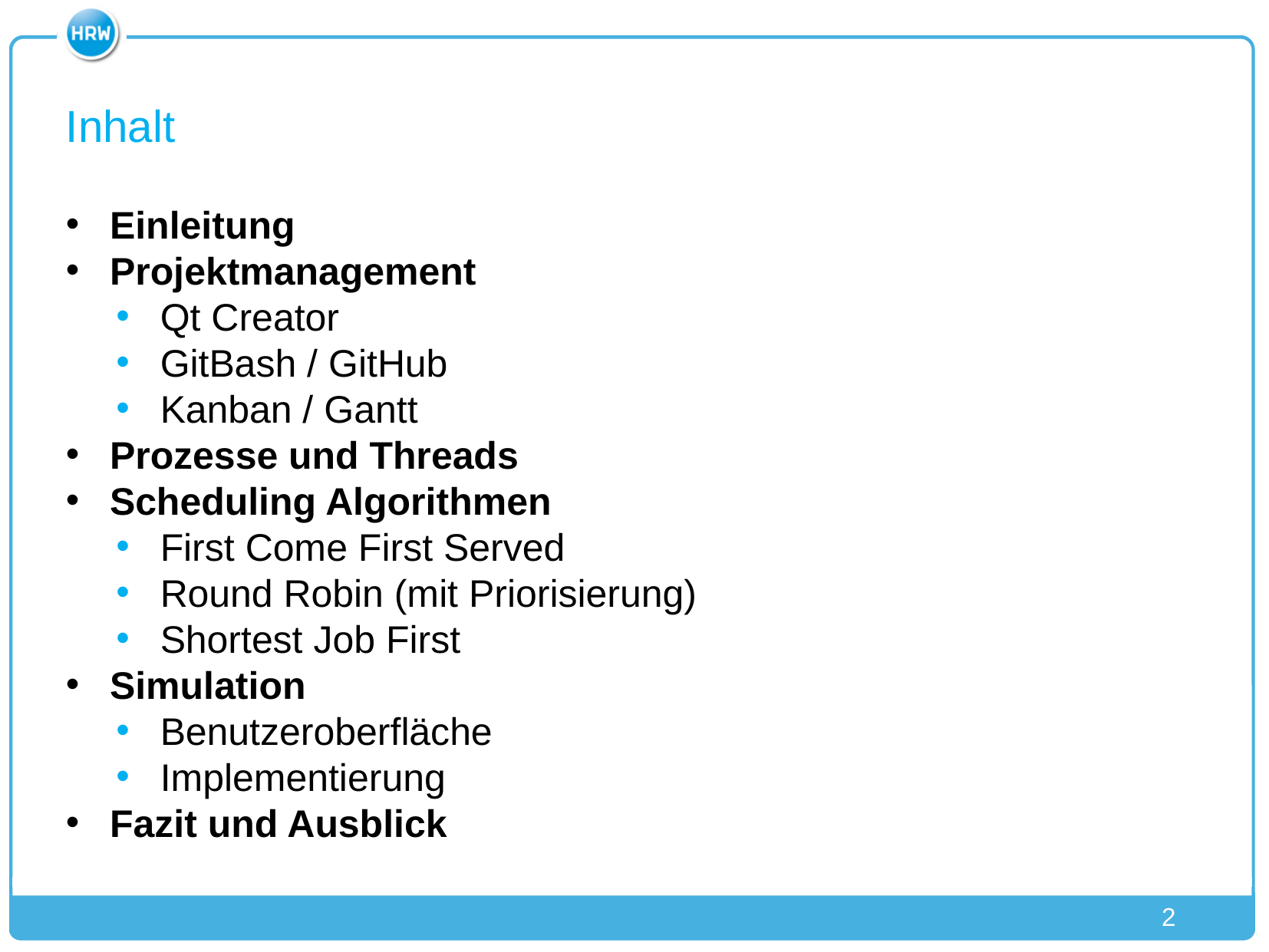

# Inhalt
Einleitung
Projektmanagement
Qt Creator
GitBash / GitHub
Kanban / Gantt
Prozesse und Threads
Scheduling Algorithmen
First Come First Served
Round Robin (mit Priorisierung)
Shortest Job First
Simulation
Benutzeroberfläche
Implementierung
Fazit und Ausblick